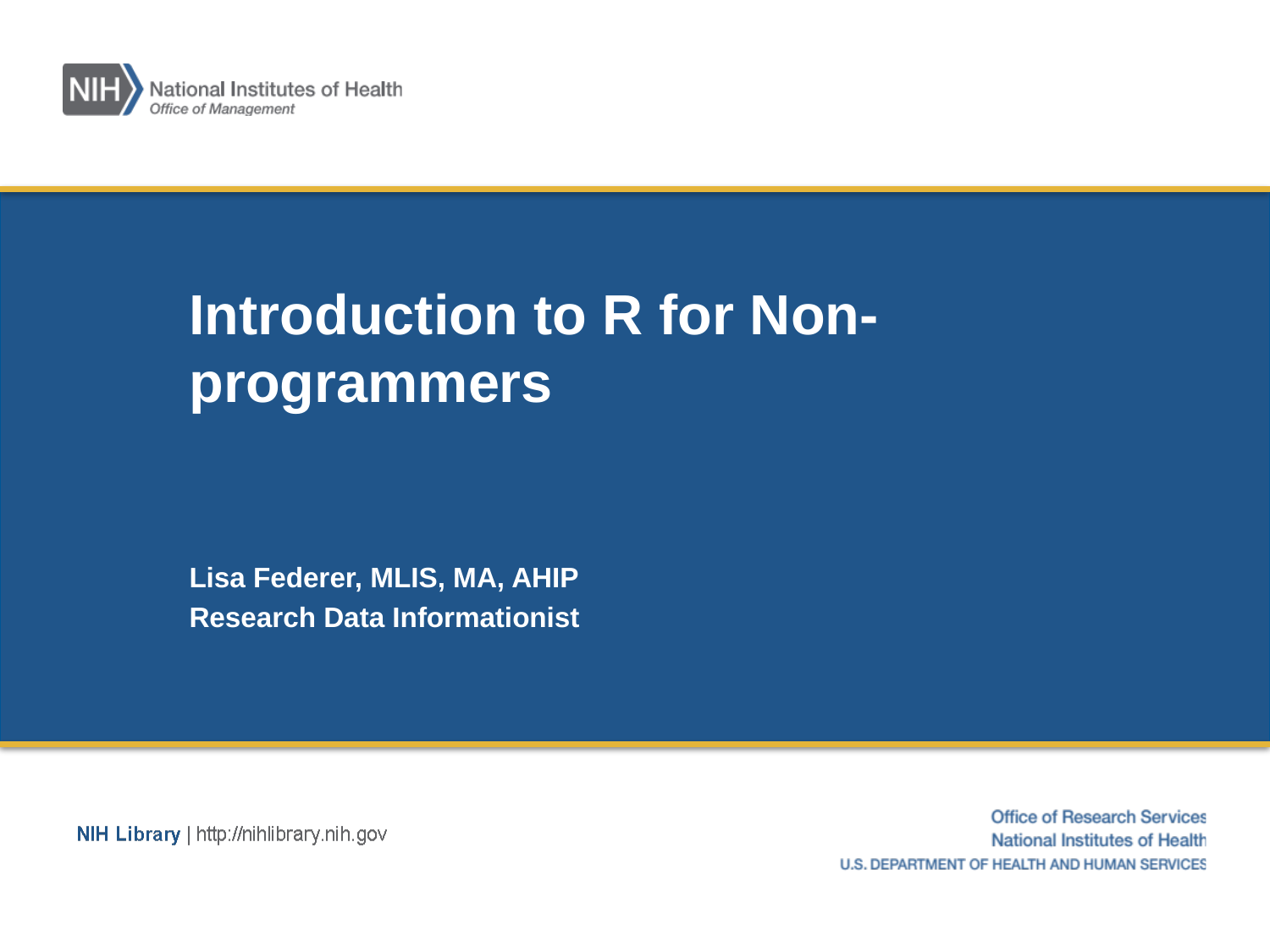

# Introduction to R for Non-programmers
Lisa Federer, MLIS, MA, AHIP
Research Data Informationist